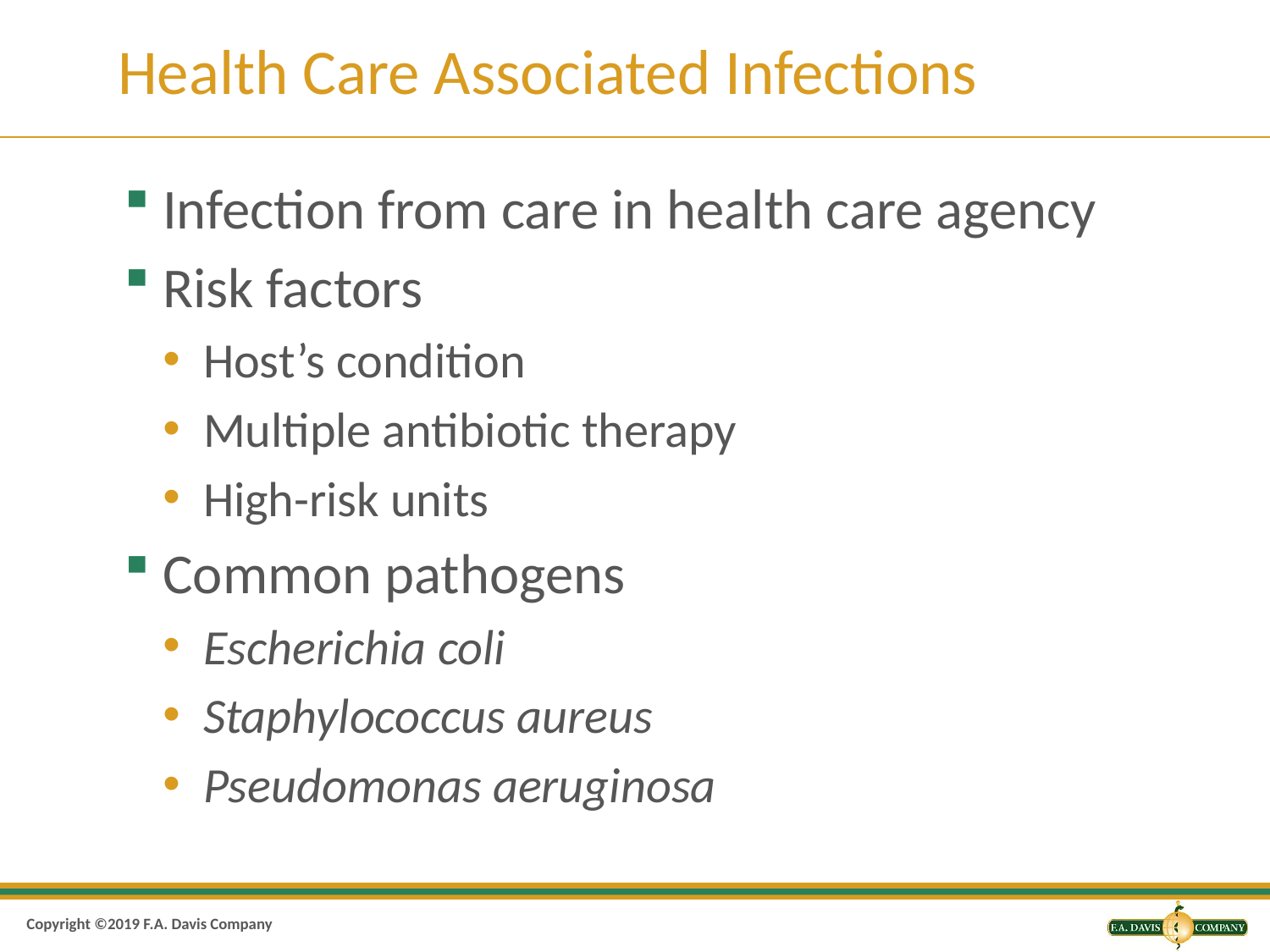

# Health Care Associated Infections
Infection from care in health care agency
Risk factors
Host’s condition
Multiple antibiotic therapy
High-risk units
Common pathogens
Escherichia coli
Staphylococcus aureus
Pseudomonas aeruginosa